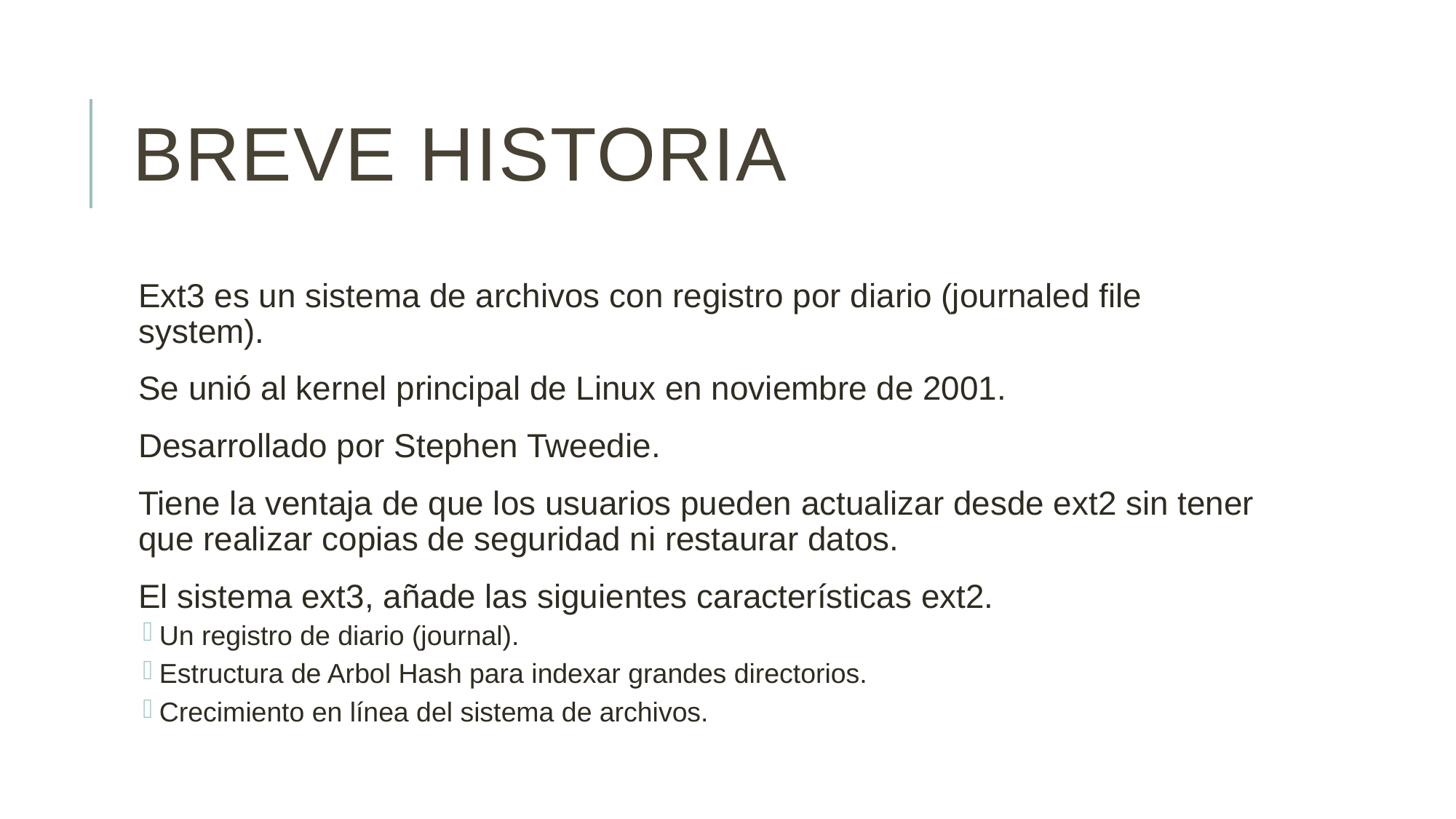

# Breve historia
Ext3 es un sistema de archivos con registro por diario (journaled file system).
Se unió al kernel principal de Linux en noviembre de 2001.
Desarrollado por Stephen Tweedie.
Tiene la ventaja de que los usuarios pueden actualizar desde ext2 sin tener que realizar copias de seguridad ni restaurar datos.
El sistema ext3, añade las siguientes características ext2.
Un registro de diario (journal).
Estructura de Arbol Hash para indexar grandes directorios.
Crecimiento en línea del sistema de archivos.